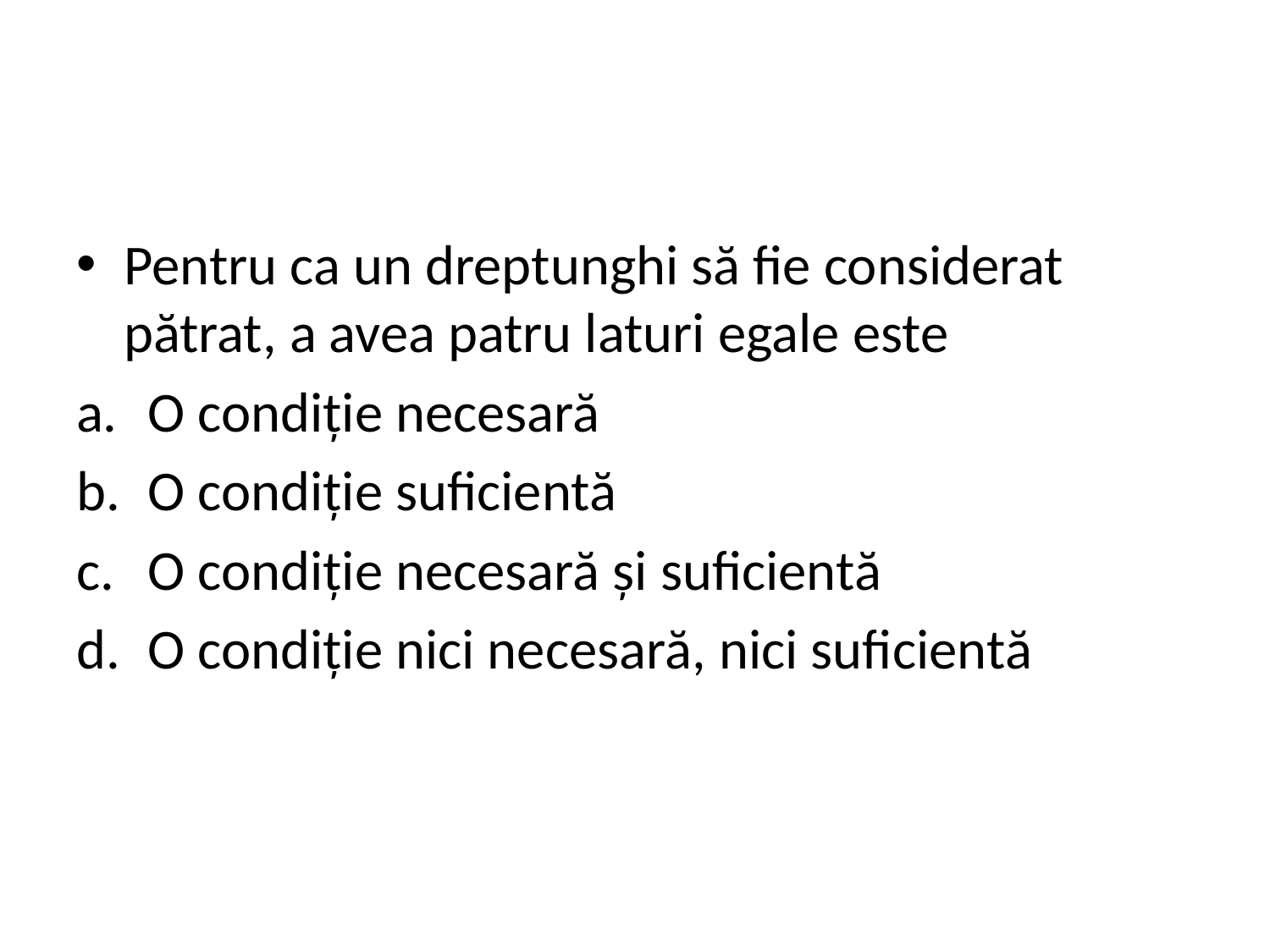

Pentru ca un dreptunghi să fie considerat pătrat, a avea patru laturi egale este
O condiție necesară
O condiție suficientă
O condiție necesară și suficientă
O condiție nici necesară, nici suficientă